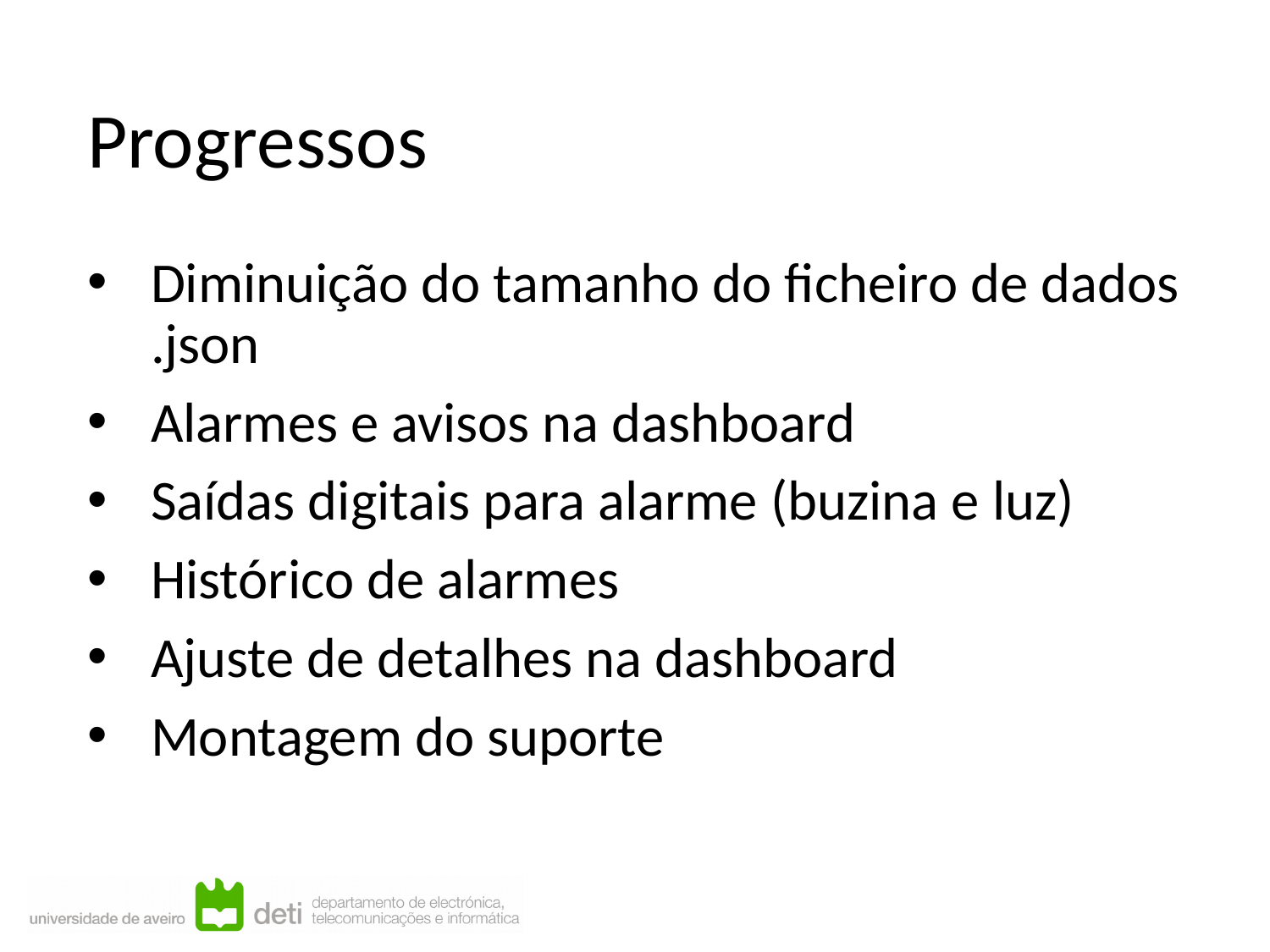

# Progressos
Diminuição do tamanho do ficheiro de dados .json
Alarmes e avisos na dashboard
Saídas digitais para alarme (buzina e luz)
Histórico de alarmes
Ajuste de detalhes na dashboard
Montagem do suporte